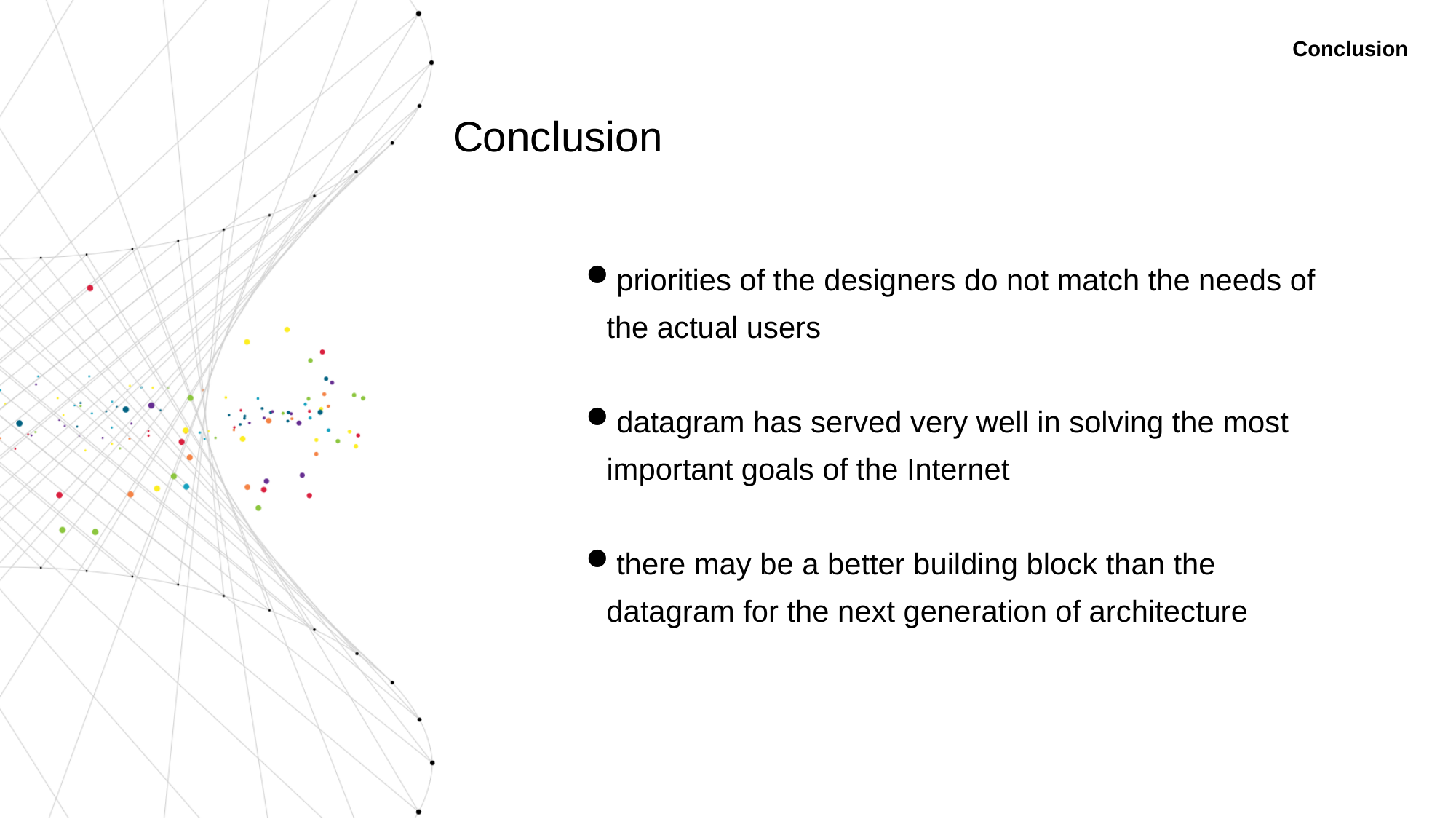

Conclusion
Conclusion
priorities of the designers do not match the needs of the actual users

datagram has served very well in solving the most important goals of the Internet

there may be a better building block than the datagram for the next generation of architecture